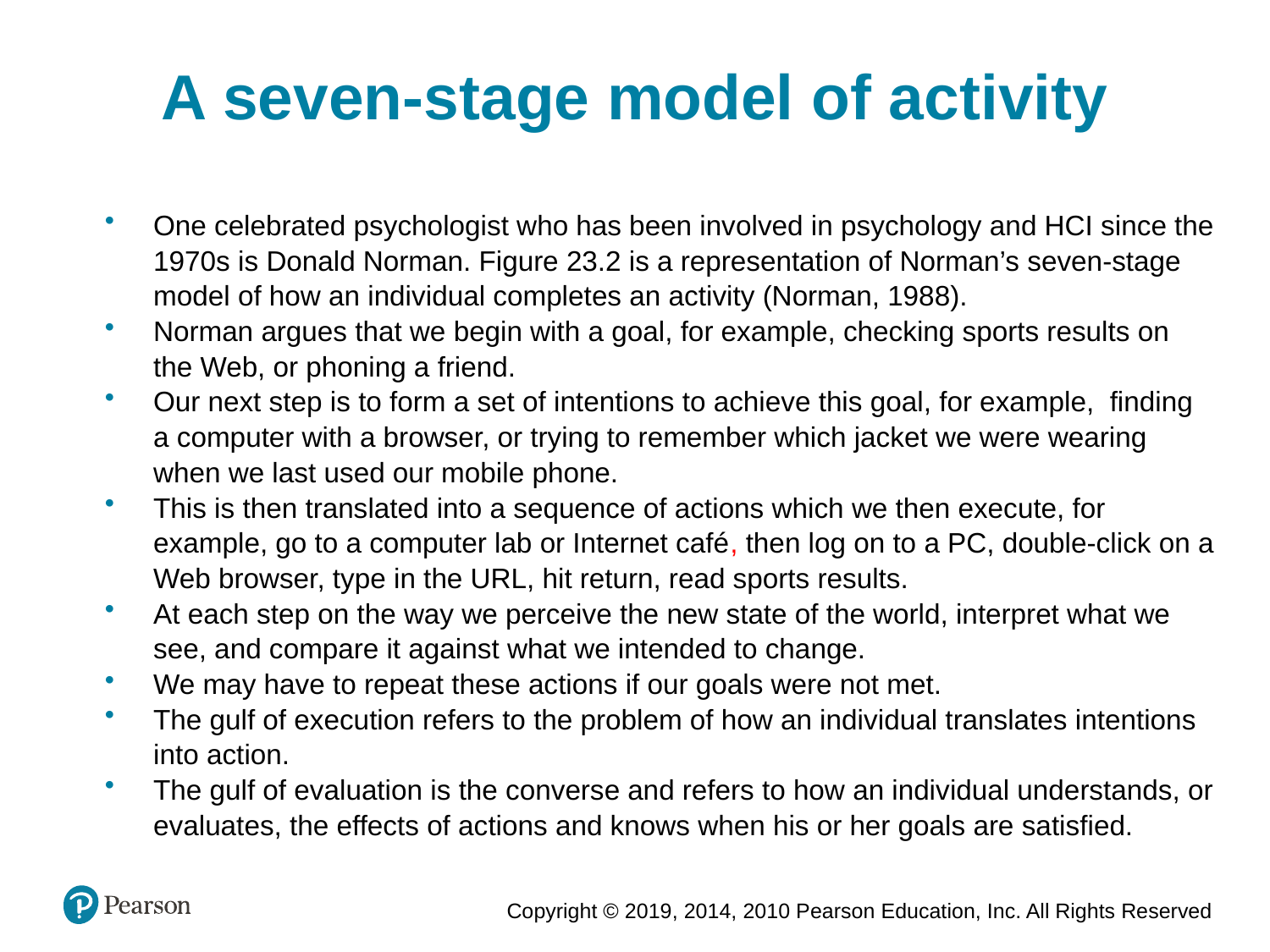

A seven-stage model of activity
One celebrated psychologist who has been involved in psychology and HCI since the 1970s is Donald Norman. Figure 23.2 is a representation of Norman’s seven-stage model of how an individual completes an activity (Norman, 1988).
Norman argues that we begin with a goal, for example, checking sports results on the Web, or phoning a friend.
Our next step is to form a set of intentions to achieve this goal, for example,  finding a computer with a browser, or trying to remember which jacket we were wearing when we last used our mobile phone.
This is then translated into a sequence of actions which we then execute, for example, go to a computer lab or Internet café, then log on to a PC, double-click on a Web browser, type in the URL, hit return, read sports results.
At each step on the way we perceive the new state of the world, interpret what we see, and compare it against what we intended to change.
We may have to repeat these actions if our goals were not met.
The gulf of execution refers to the problem of how an individual translates intentions into action.
The gulf of evaluation is the converse and refers to how an individual understands, or evaluates, the effects of actions and knows when his or her goals are satisfied.